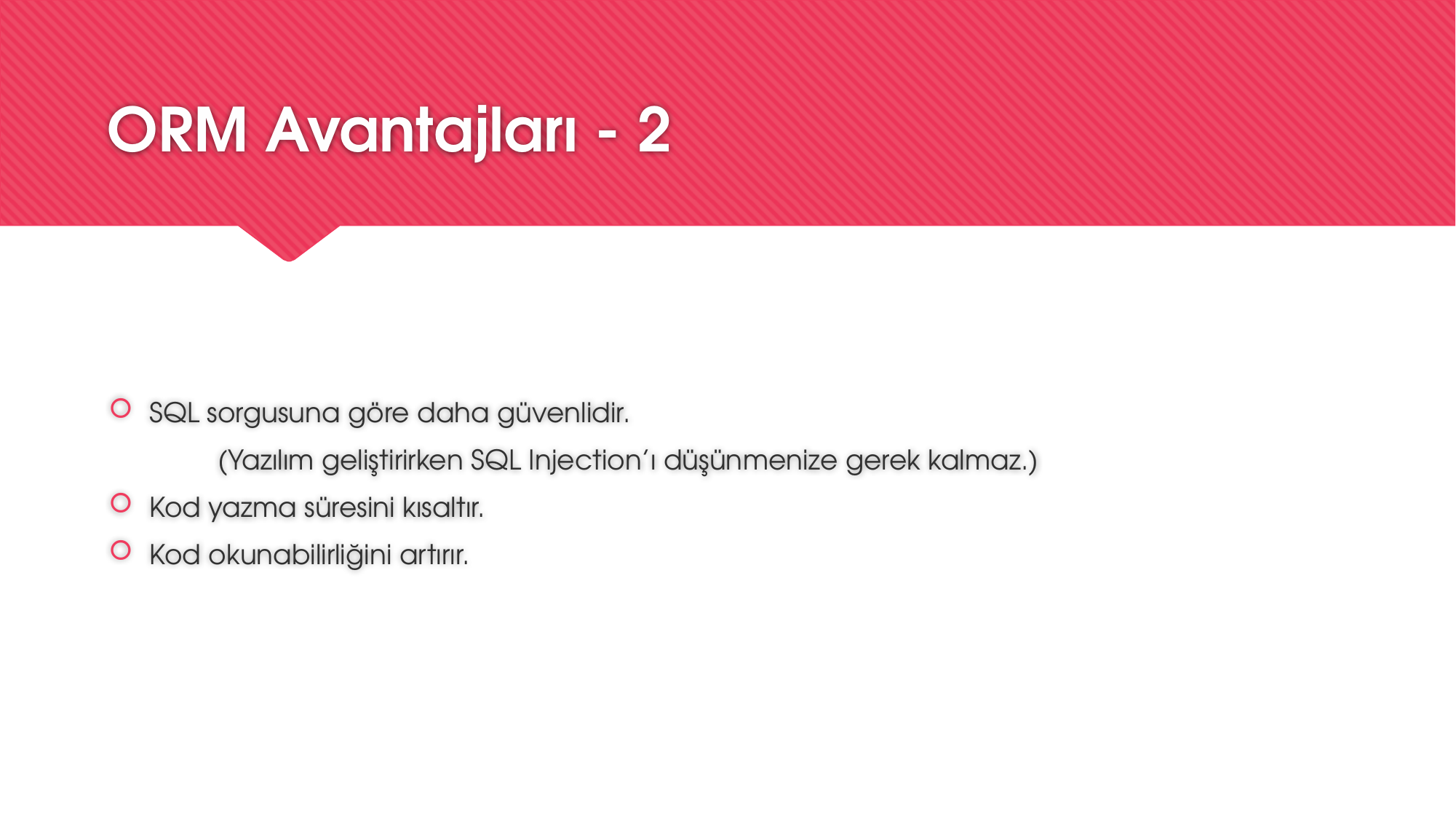

# ORM Avantajları - 2
SQL sorgusuna göre daha güvenlidir.
	(Yazılım geliştirirken SQL Injection’ı düşünmenize gerek kalmaz.)
Kod yazma süresini kısaltır.
Kod okunabilirliğini artırır.